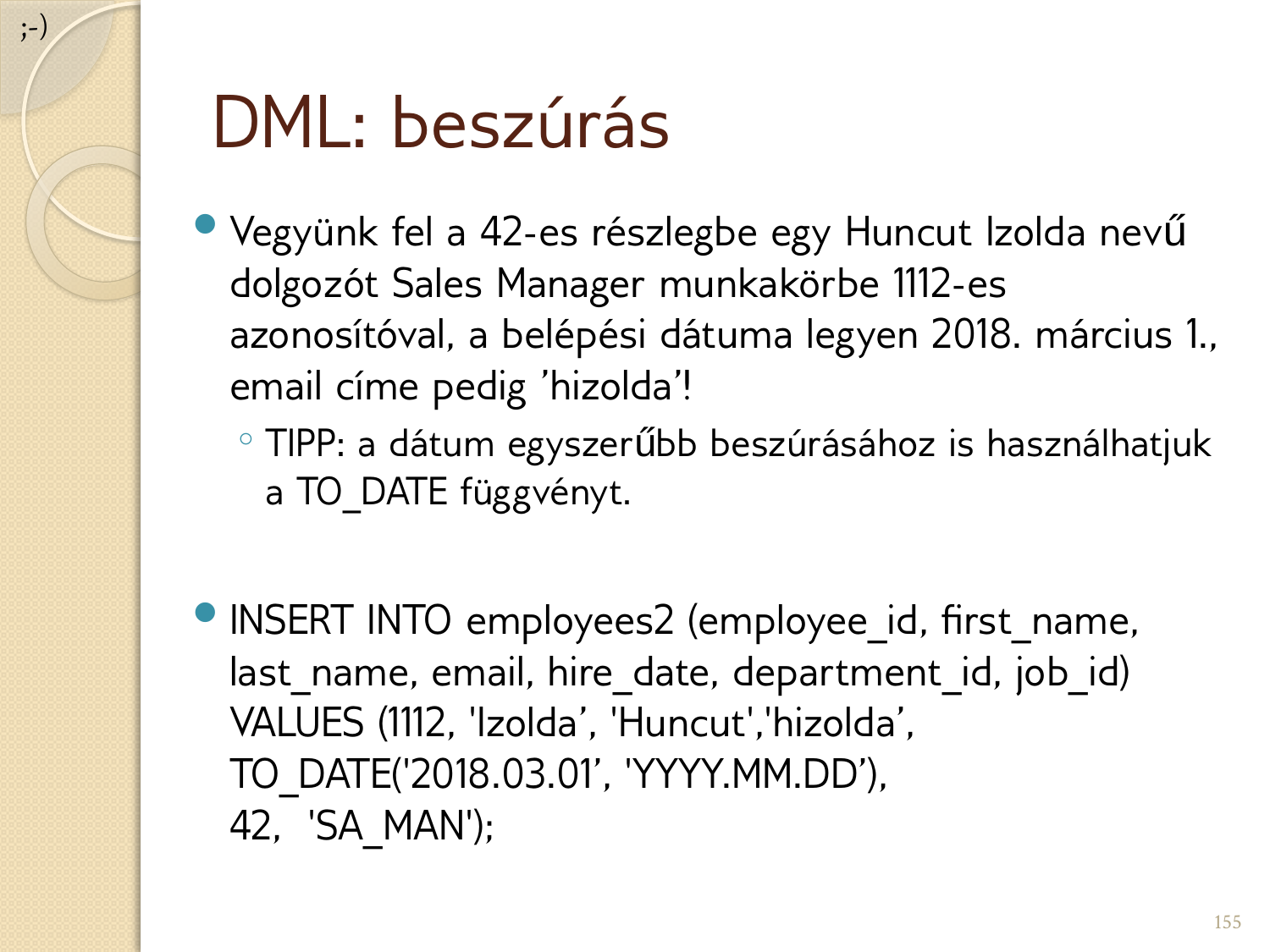

;-)
# DML: beszúrás
Vegyünk fel a 42-es részlegbe egy Huncut Izolda nevű dolgozót Sales Manager munkakörbe 1112-es azonosítóval, a belépési dátuma legyen 2018. március 1., email címe pedig ’hizolda’!
TIPP: a dátum egyszerűbb beszúrásához is használhatjuk a TO_DATE függvényt.

INSERT INTO employees2 (employee_id, first_name, last_name, email, hire_date, department_id, job_id)
VALUES (1112, 'Izolda’, 'Huncut','hizolda’,
TO_DATE('2018.03.01’, 'YYYY.MM.DD’),
42,  'SA_MAN');

155